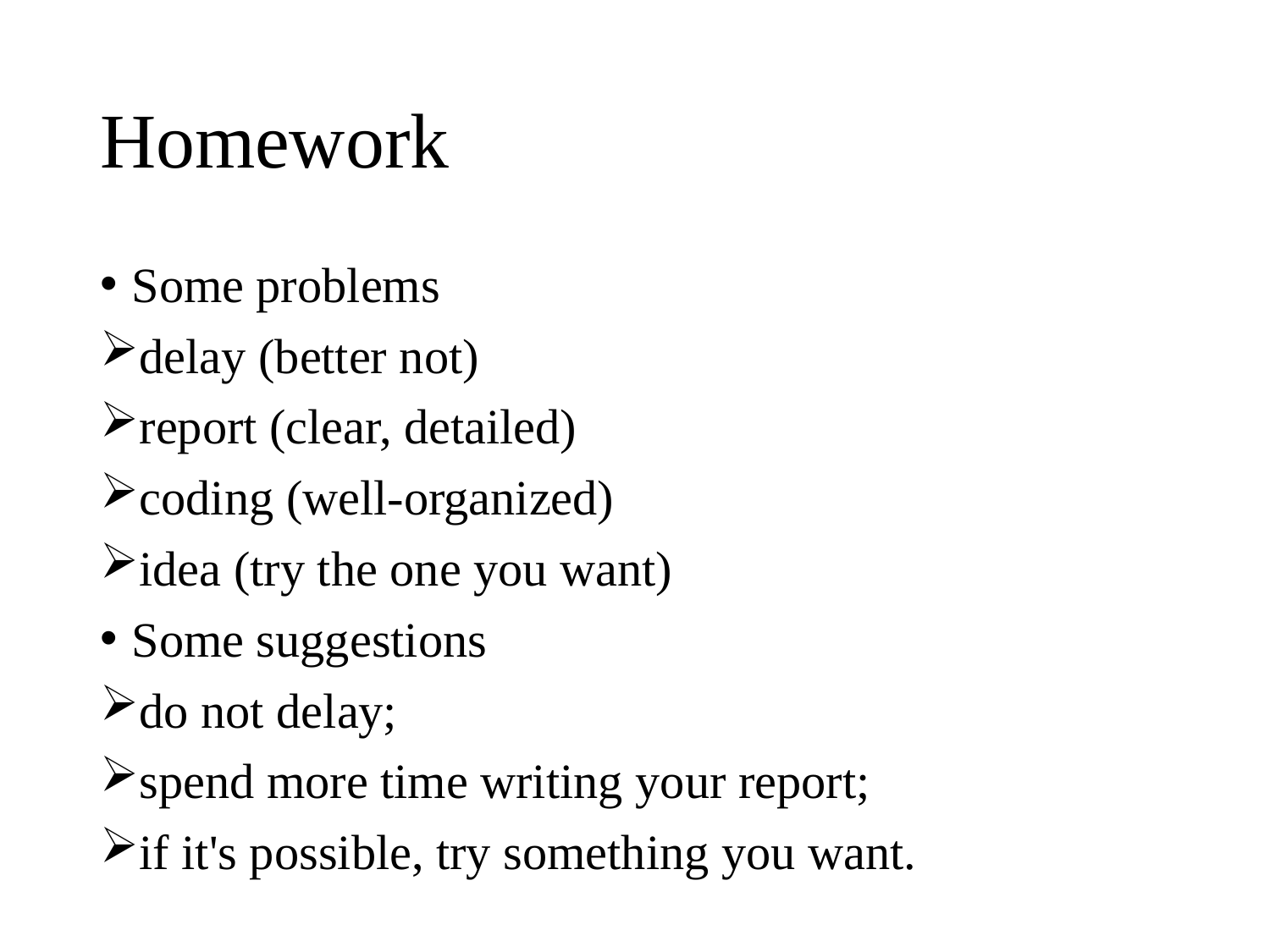

# Homework
Some problems
delay (better not)
report (clear, detailed)
coding (well-organized)
idea (try the one you want)
Some suggestions
do not delay;
spend more time writing your report;
if it's possible, try something you want.